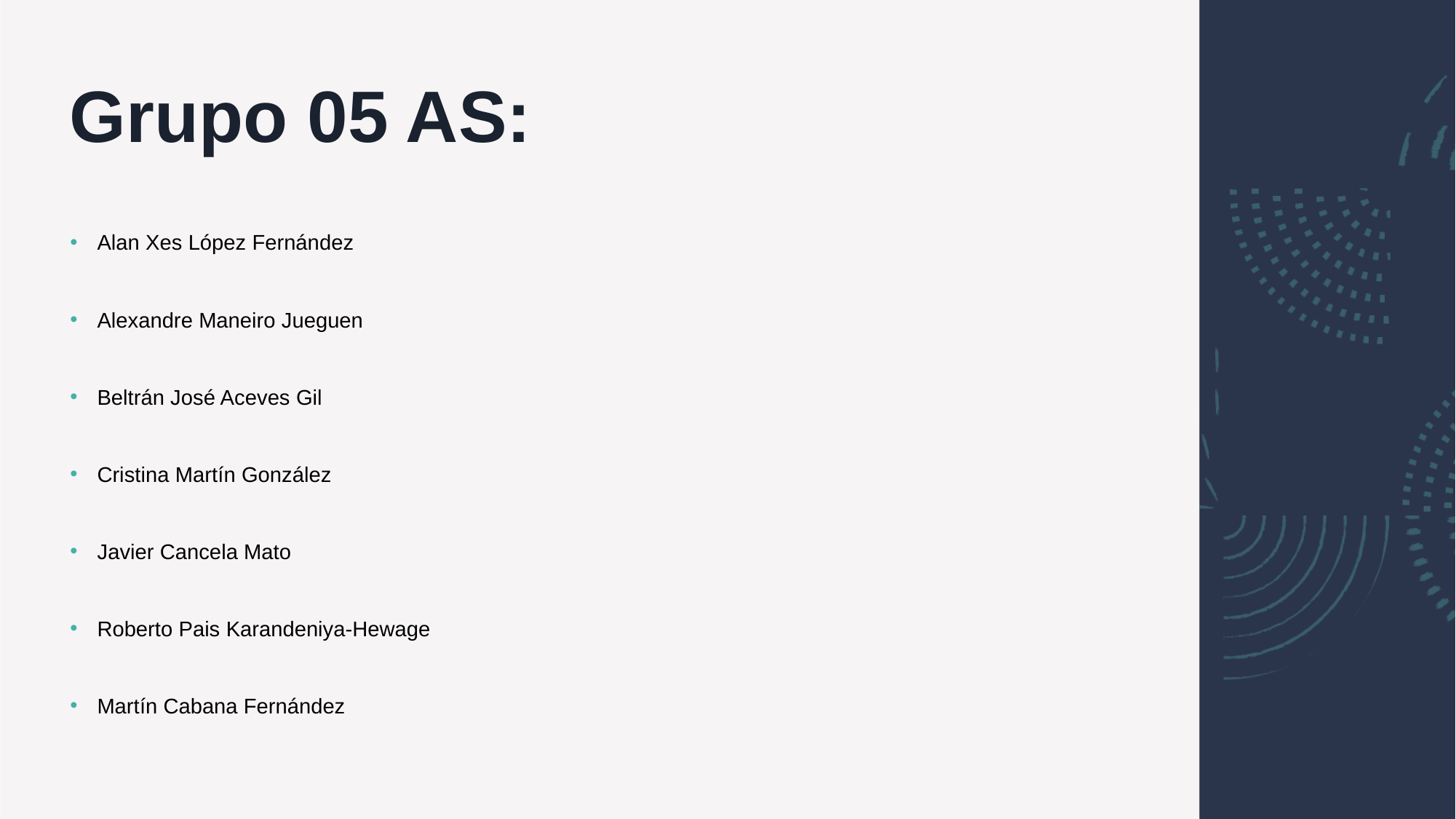

# Grupo 05 AS:

Alan Xes López Fernández

Alexandre Maneiro Jueguen

Beltrán José Aceves Gil

Cristina Martín González

Javier Cancela Mato

Roberto Pais Karandeniya-Hewage

Martín Cabana Fernández